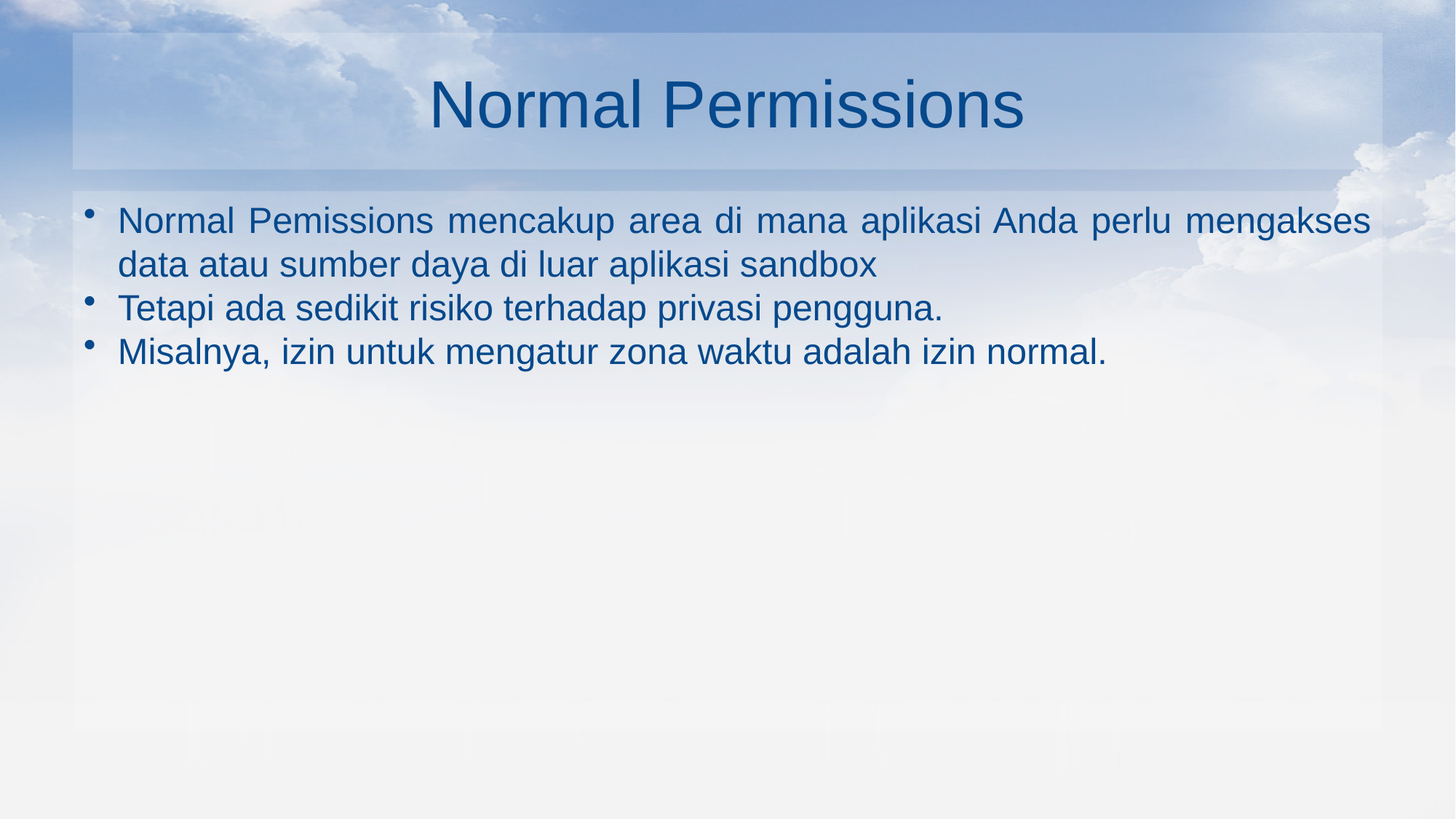

# Normal Permissions
Normal Pemissions mencakup area di mana aplikasi Anda perlu mengakses data atau sumber daya di luar aplikasi sandbox
Tetapi ada sedikit risiko terhadap privasi pengguna.
Misalnya, izin untuk mengatur zona waktu adalah izin normal.